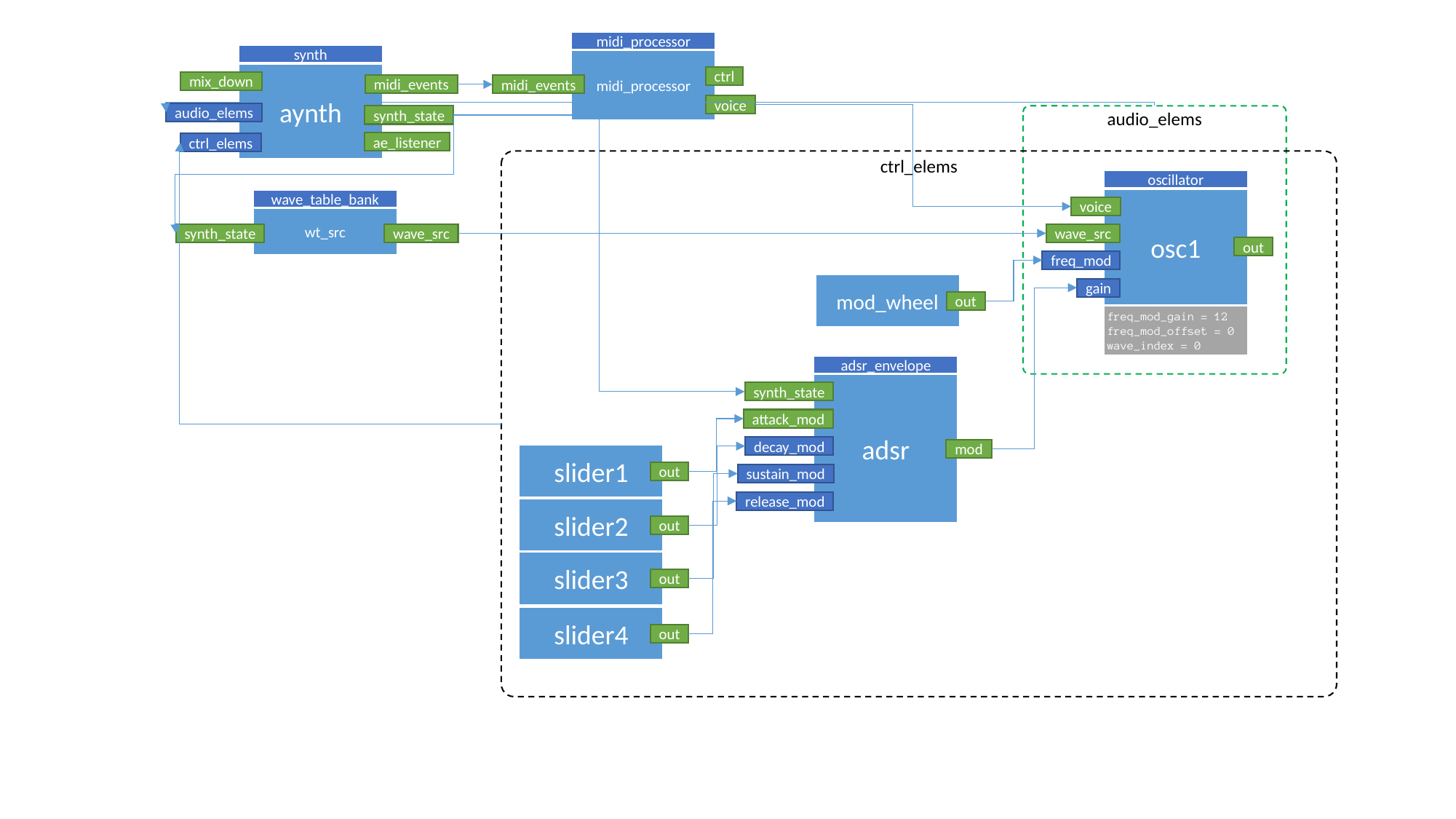

midi_processor
midi_processor
ctrl
midi_events
voice
synth
aynth
mix_down
midi_events
audio_elems
synth_state
ctrl_elems
ae_listener
audio_elems
ctrl_elems
oscillator
osc1
voice
wave_src
out
freq_mod
gain
freq_mod_gain = 12
freq_mod_offset = 0
wave_index = 0
wave_table_bank
wt_src
synth_state
wave_src
mod_wheel
out
adsr_envelope
adsr
synth_state
attack_mod
decay_mod
mod
sustain_mod
release_mod
slider1
out
slider2
out
slider3
out
slider4
out